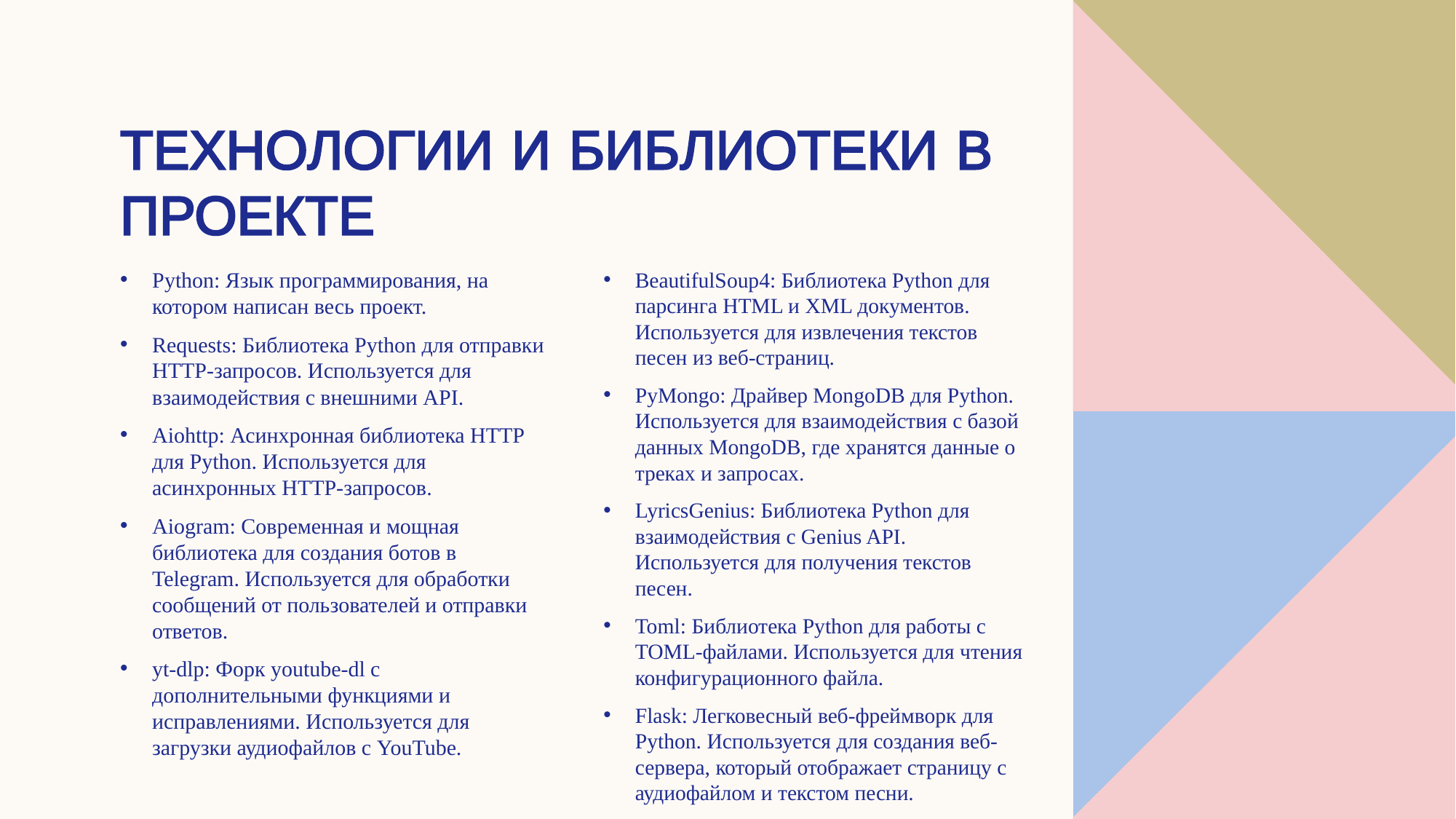

# Технологии и библиотеки в проекте
BeautifulSoup4: Библиотека Python для парсинга HTML и XML документов. Используется для извлечения текстов песен из веб-страниц.
PyMongo: Драйвер MongoDB для Python. Используется для взаимодействия с базой данных MongoDB, где хранятся данные о треках и запросах.
LyricsGenius: Библиотека Python для взаимодействия с Genius API. Используется для получения текстов песен.
Toml: Библиотека Python для работы с TOML-файлами. Используется для чтения конфигурационного файла.
Flask: Легковесный веб-фреймворк для Python. Используется для создания веб-сервера, который отображает страницу с аудиофайлом и текстом песни.
Python: Язык программирования, на котором написан весь проект.
Requests: Библиотека Python для отправки HTTP-запросов. Используется для взаимодействия с внешними API.
Aiohttp: Асинхронная библиотека HTTP для Python. Используется для асинхронных HTTP-запросов.
Aiogram: Современная и мощная библиотека для создания ботов в Telegram. Используется для обработки сообщений от пользователей и отправки ответов.
yt-dlp: Форк youtube-dl с дополнительными функциями и исправлениями. Используется для загрузки аудиофайлов с YouTube.